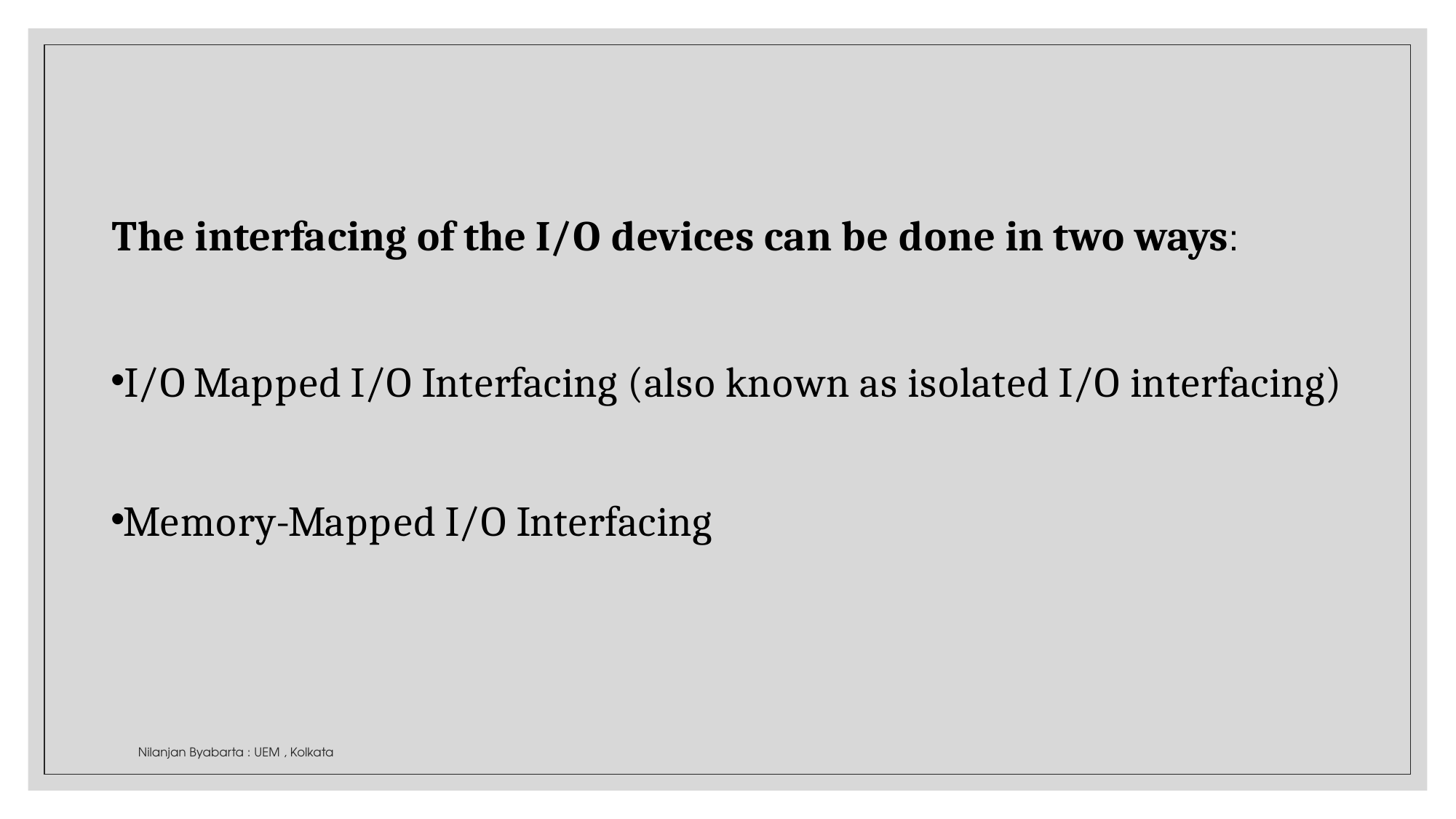

The interfacing of the I/O devices can be done in two ways:

I/O Mapped I/O Interfacing (also known as isolated I/O interfacing)

Memory-Mapped I/O Interfacing
Nilanjan Byabarta : UEM , Kolkata